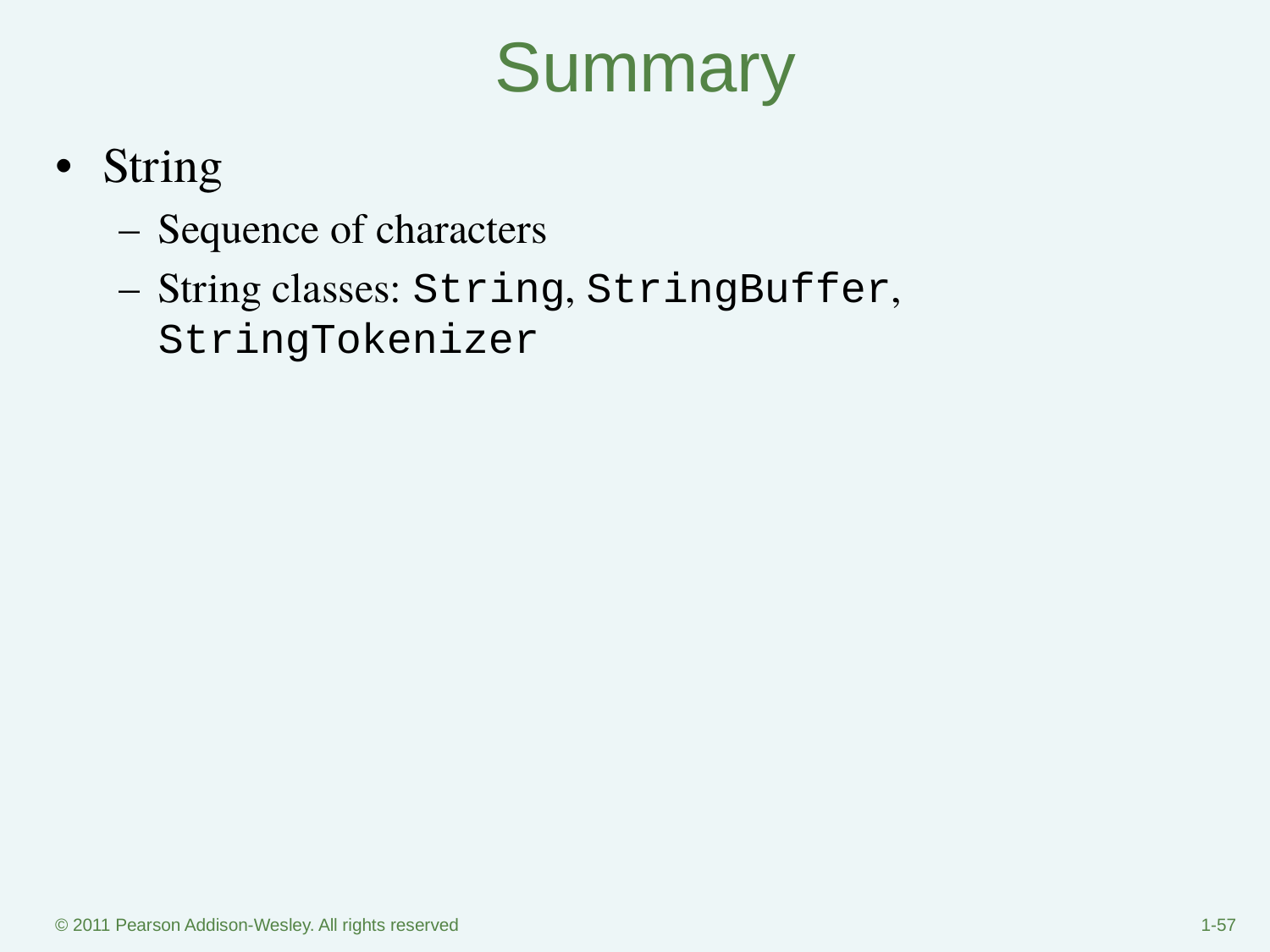

# Summary
String
Sequence of characters
String classes: String, StringBuffer, StringTokenizer
© 2011 Pearson Addison-Wesley. All rights reserved
1-57